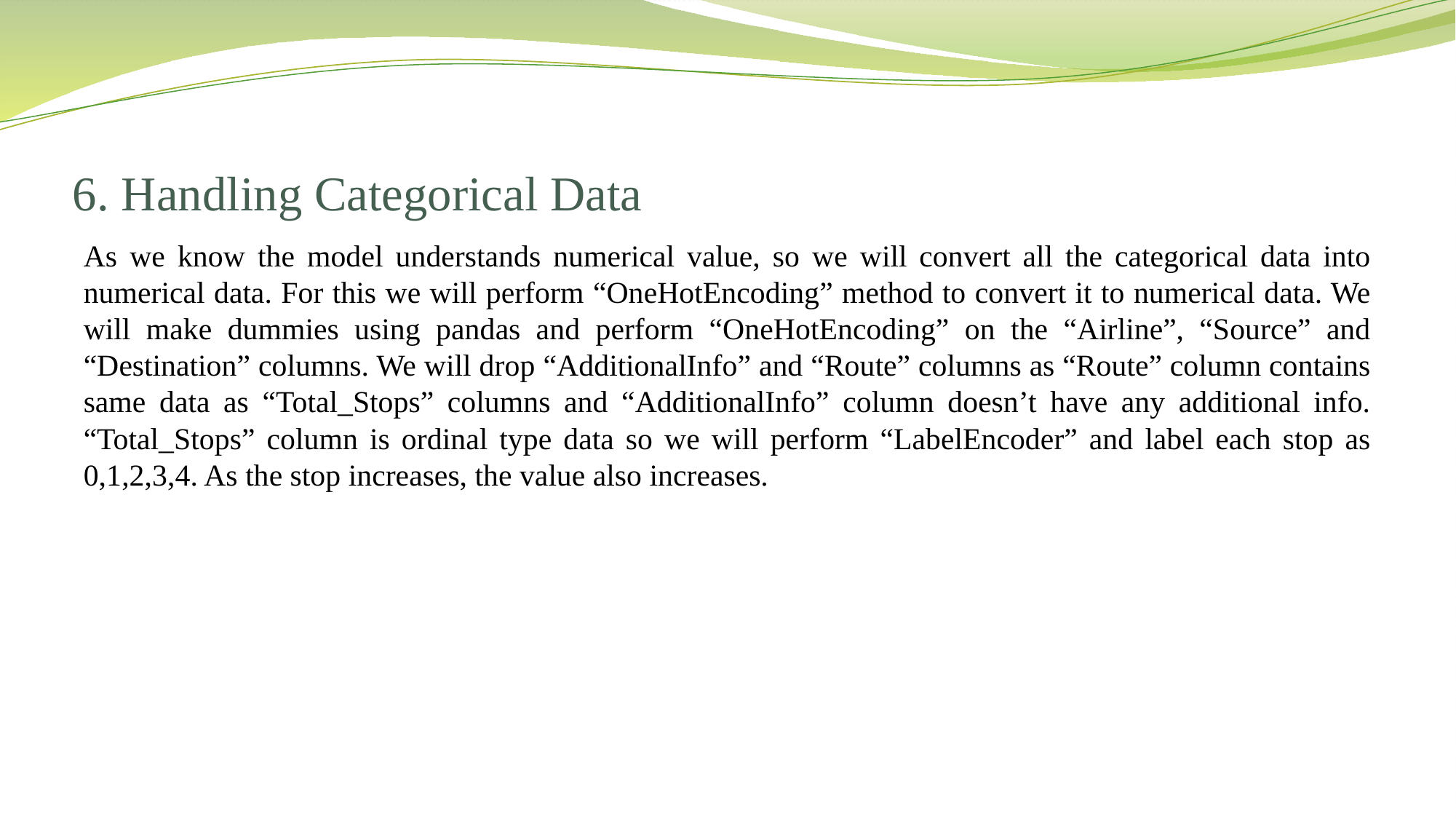

# 6. Handling Categorical Data
As we know the model understands numerical value, so we will convert all the categorical data into numerical data. For this we will perform “OneHotEncoding” method to convert it to numerical data. We will make dummies using pandas and perform “OneHotEncoding” on the “Airline”, “Source” and “Destination” columns. We will drop “AdditionalInfo” and “Route” columns as “Route” column contains same data as “Total_Stops” columns and “AdditionalInfo” column doesn’t have any additional info. “Total_Stops” column is ordinal type data so we will perform “LabelEncoder” and label each stop as 0,1,2,3,4. As the stop increases, the value also increases.